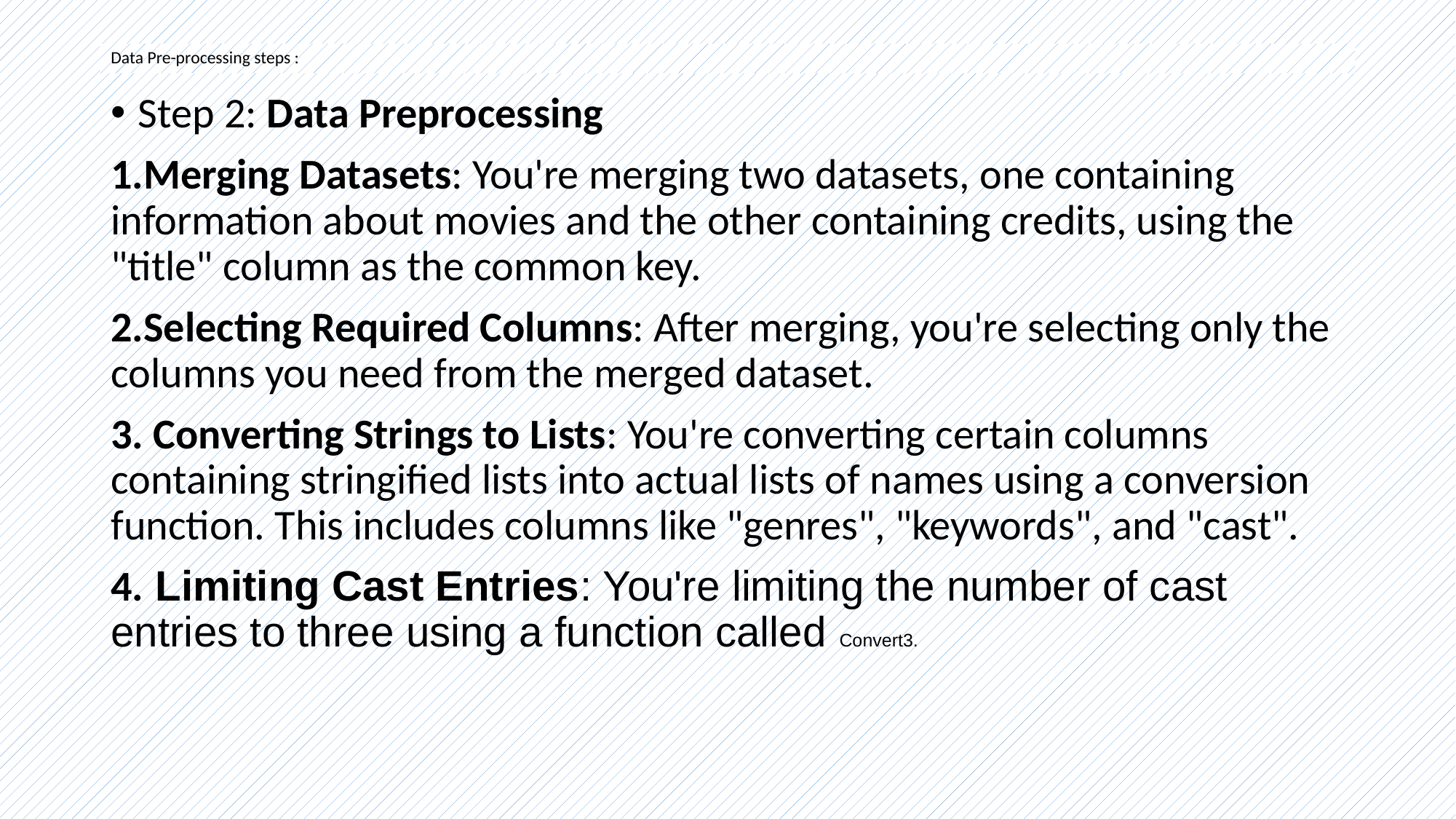

# Data Pre-processing steps :
Step 2: Data Preprocessing
1.Merging Datasets: You're merging two datasets, one containing information about movies and the other containing credits, using the "title" column as the common key.
2.Selecting Required Columns: After merging, you're selecting only the columns you need from the merged dataset.
3. Converting Strings to Lists: You're converting certain columns containing stringified lists into actual lists of names using a conversion function. This includes columns like "genres", "keywords", and "cast".
4. Limiting Cast Entries: You're limiting the number of cast entries to three using a function called Convert3.